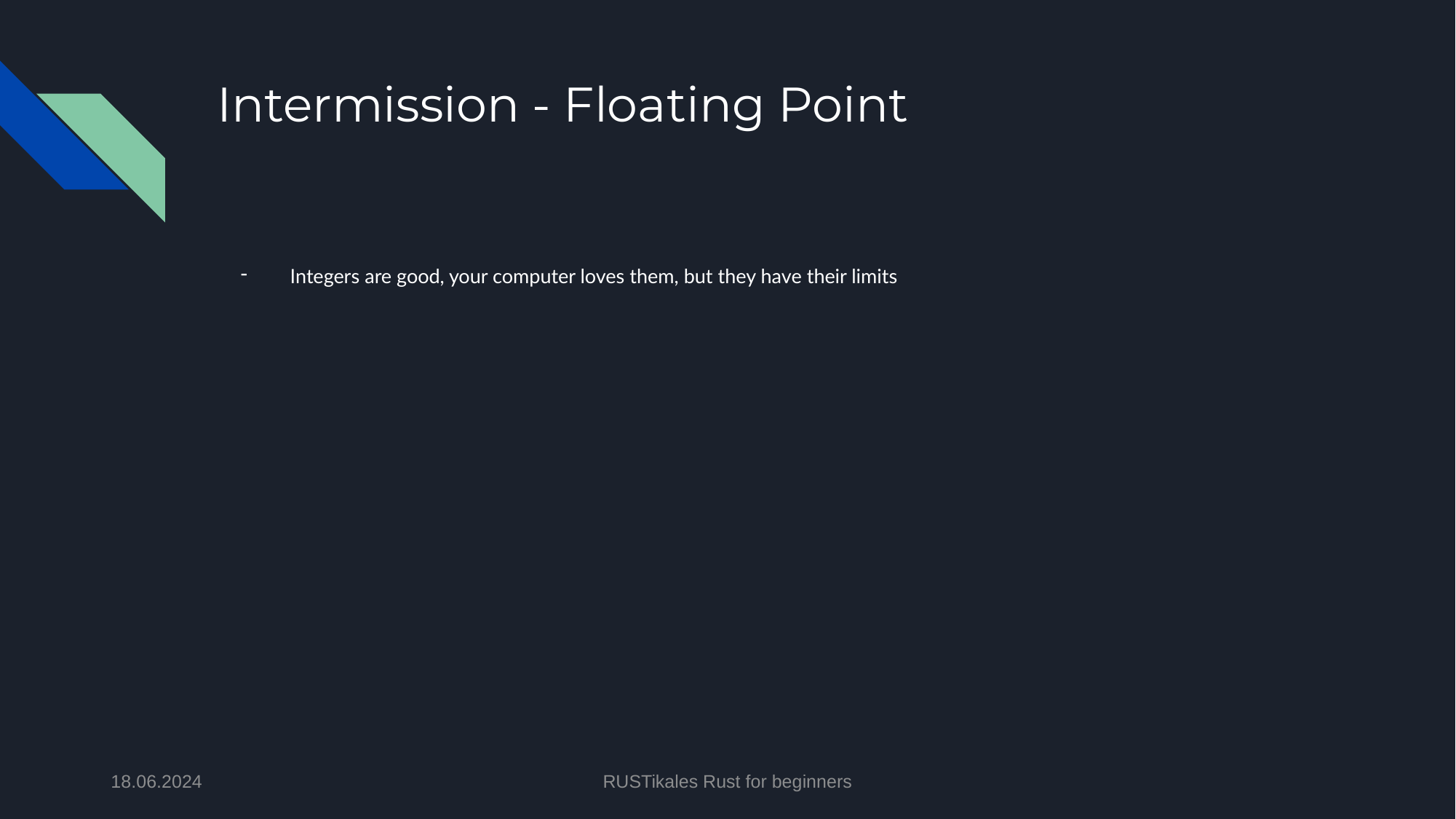

# Intermission - Floating Point
Integers are good, your computer loves them, but they have their limits
18.06.2024
RUSTikales Rust for beginners